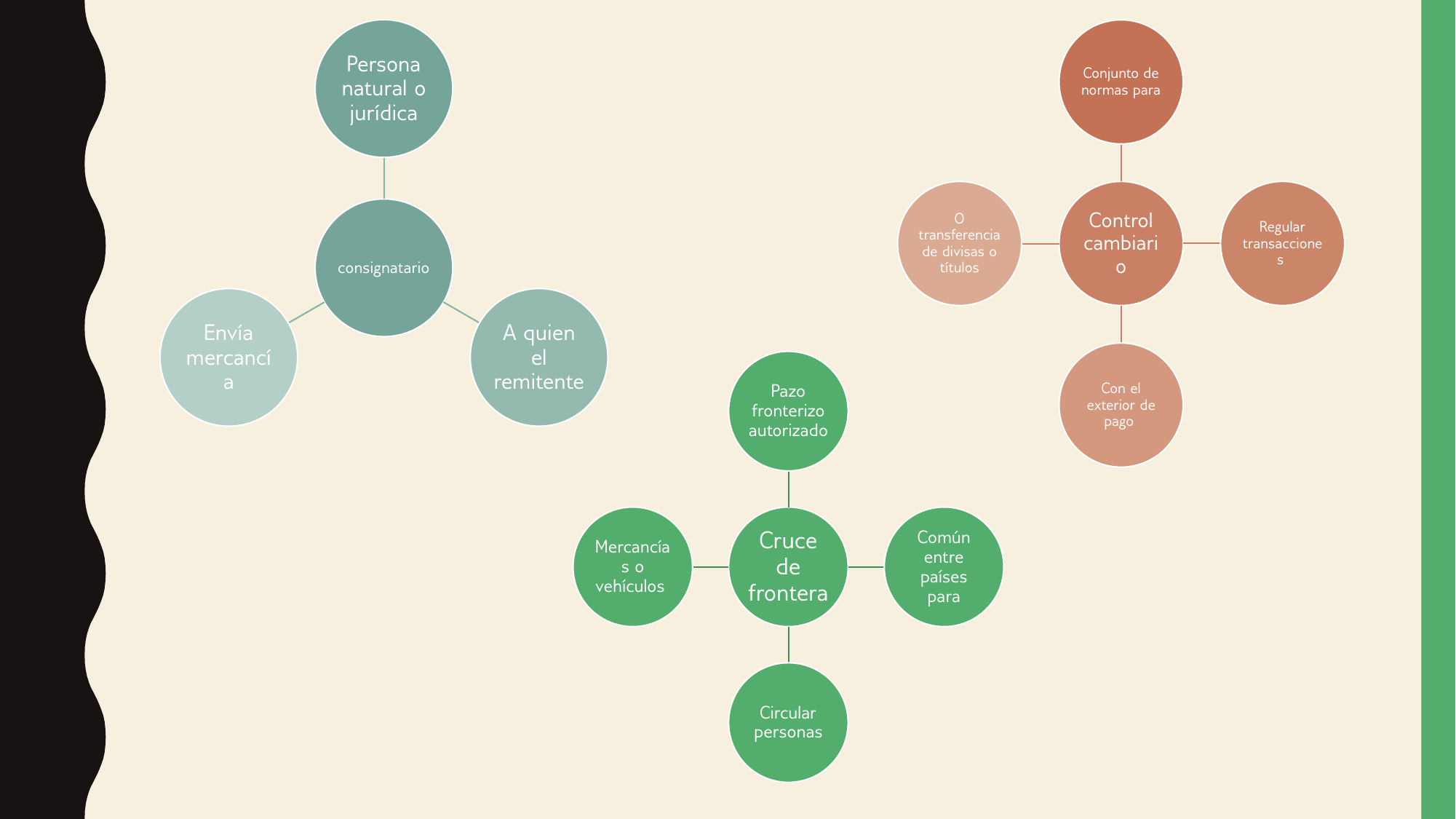

consignatario

Persona natural o jurídica

A quien el remitente

Envía mercancía
Control cambiario

Conjunto de normas para

Regular transacciones

Con el exterior de pago

O transferencia de divisas o títulos
Cruce de frontera

Pazo fronterizo autorizado

Común entre países para

Circular personas

Mercancías o vehículos